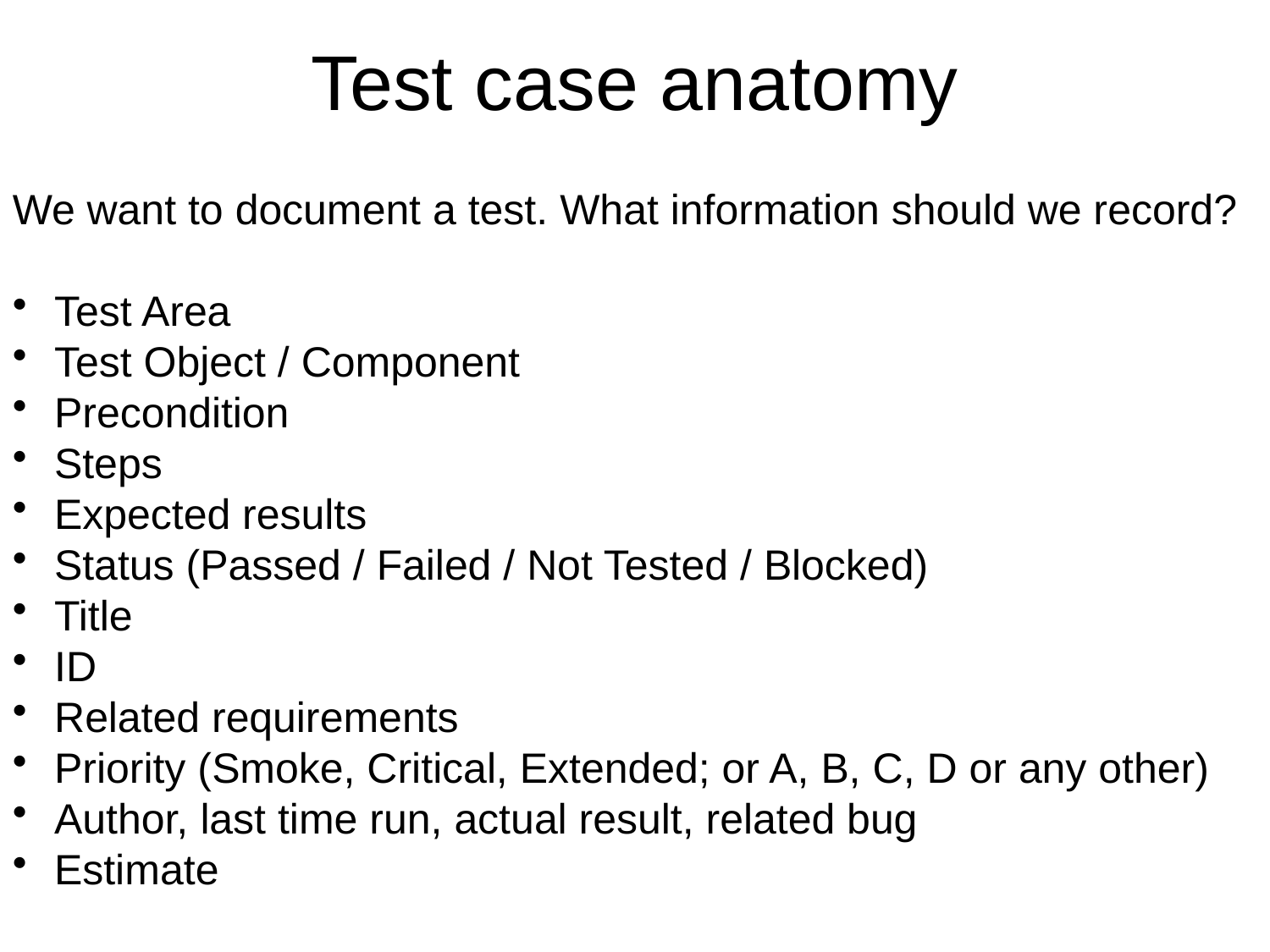

# Test case anatomy
We want to document a test. What information should we record?

 Test Area
 Test Object / Component
 Precondition
 Steps
 Expected results
 Status (Passed / Failed / Not Tested / Blocked)
 Title
 ID
 Related requirements
 Priority (Smoke, Critical, Extended; or A, B, C, D or any other)
 Author, last time run, actual result, related bug
 Estimate